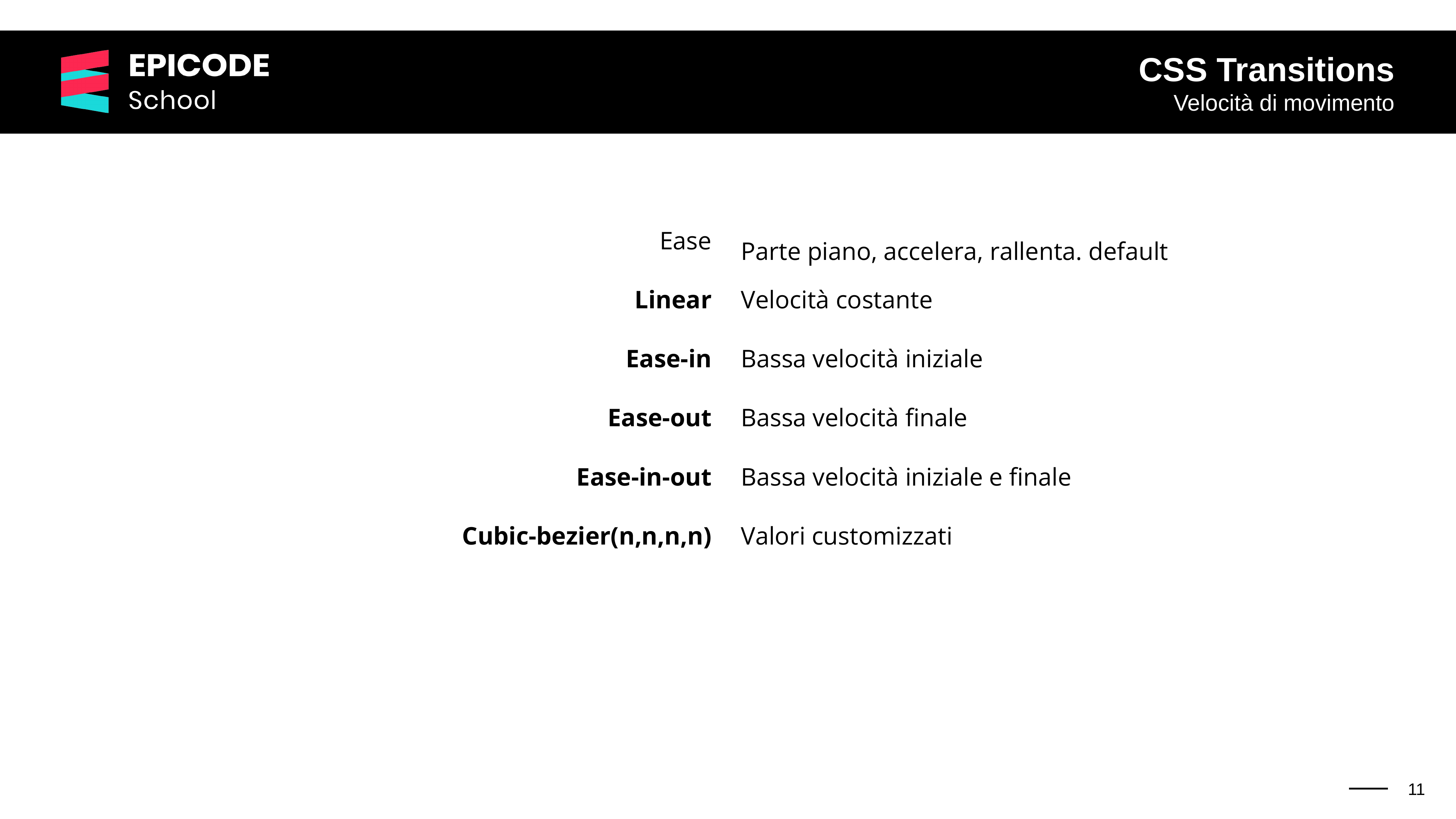

CSS Transitions
Velocità di movimento
| Ease | Parte piano, accelera, rallenta. default |
| --- | --- |
| Linear | Velocità costante |
| Ease-in | Bassa velocità iniziale |
| Ease-out | Bassa velocità finale |
| Ease-in-out | Bassa velocità iniziale e finale |
| Cubic-bezier(n,n,n,n) | Valori customizzati |
11